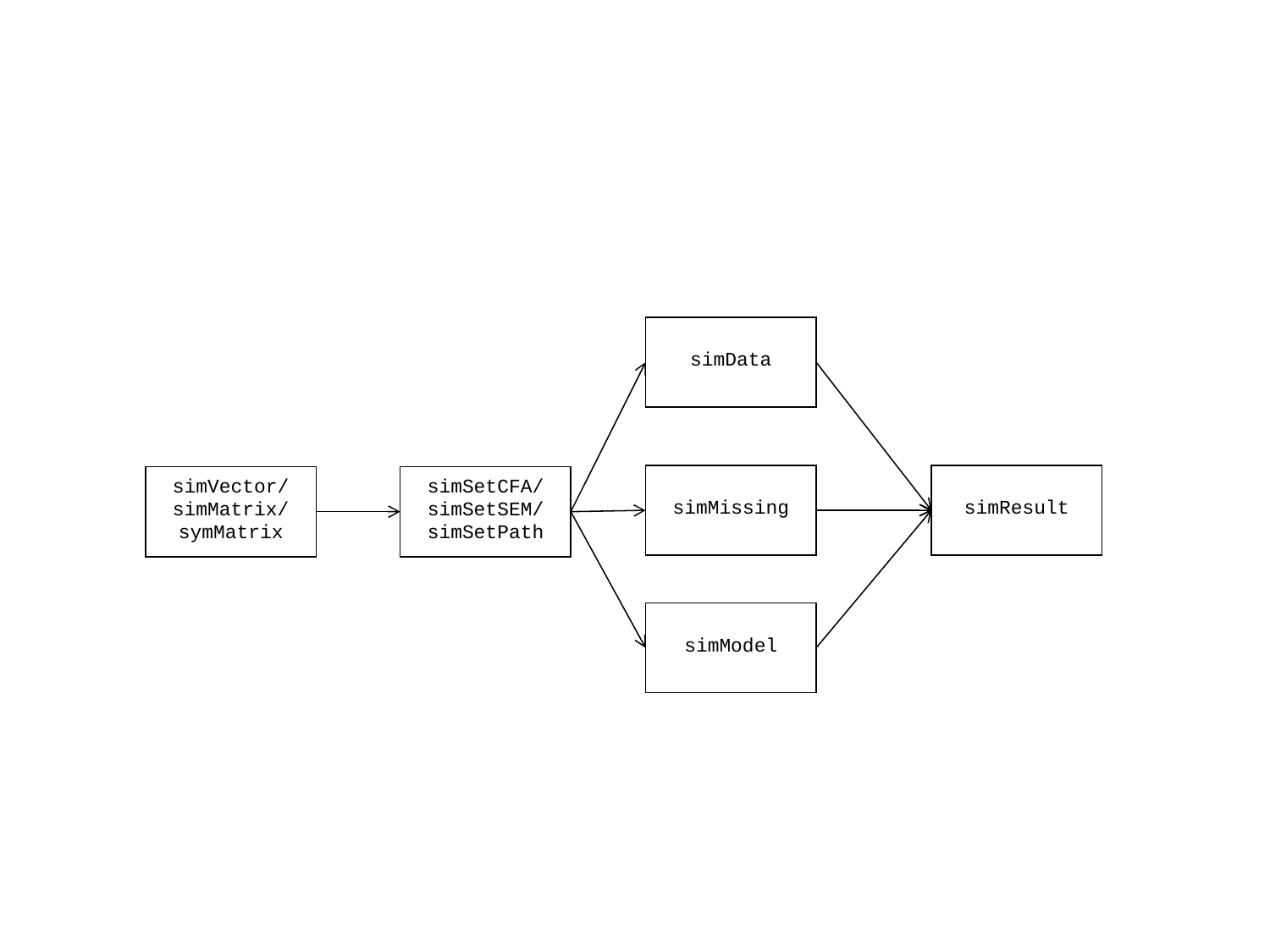

simData

simMissing

simResult
simVector/
simMatrix/
symMatrix
simSetCFA/
simSetSEM/
simSetPath

simModel